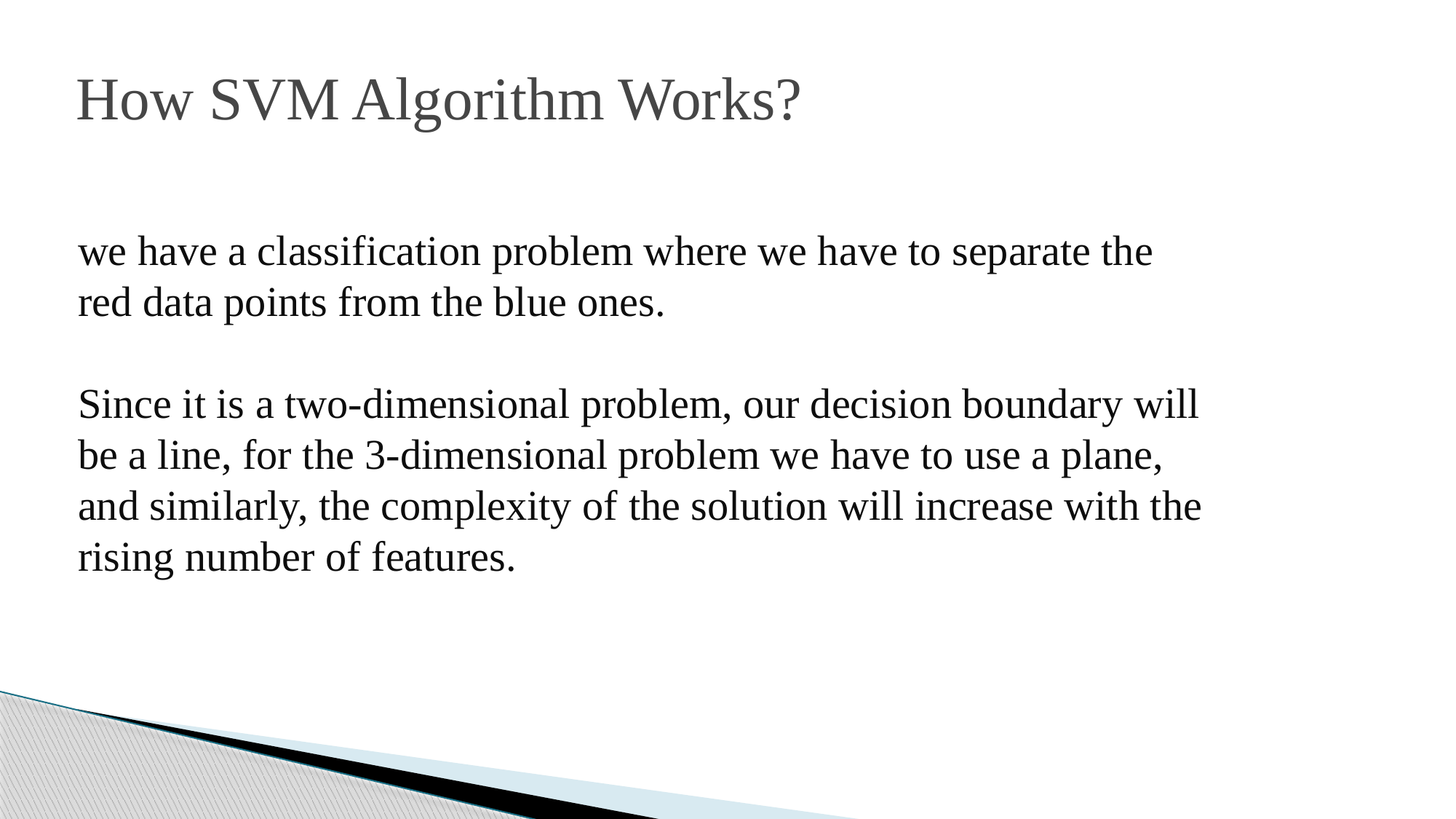

How SVM Algorithm Works?
we have a classification problem where we have to separate the red data points from the blue ones.

Since it is a two-dimensional problem, our decision boundary will be a line, for the 3-dimensional problem we have to use a plane, and similarly, the complexity of the solution will increase with the rising number of features.